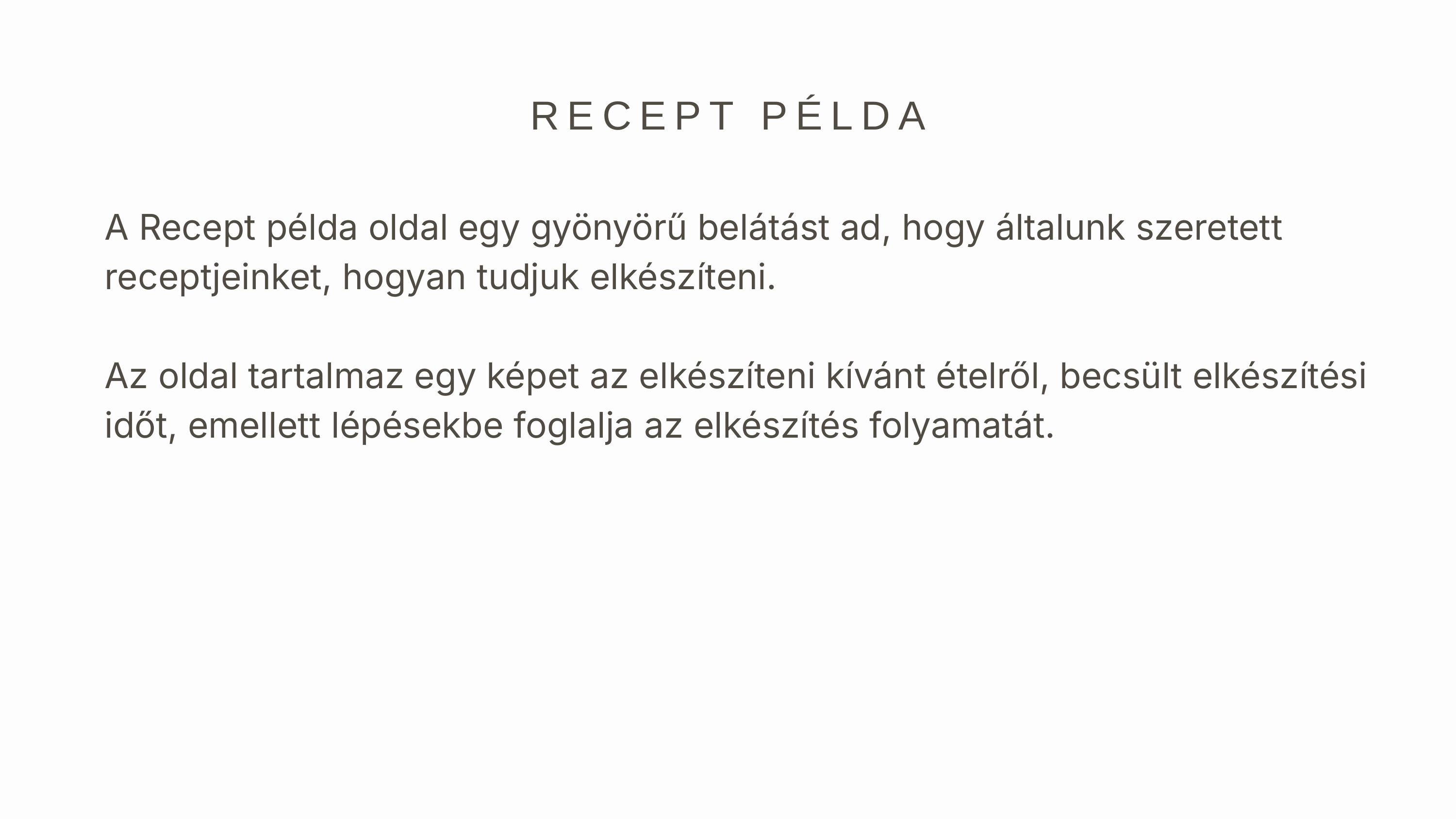

RECEPT PÉLDA
A Recept példa oldal egy gyönyörű belátást ad, hogy általunk szeretett receptjeinket, hogyan tudjuk elkészíteni.

Az oldal tartalmaz egy képet az elkészíteni kívánt ételről, becsült elkészítési időt, emellett lépésekbe foglalja az elkészítés folyamatát.